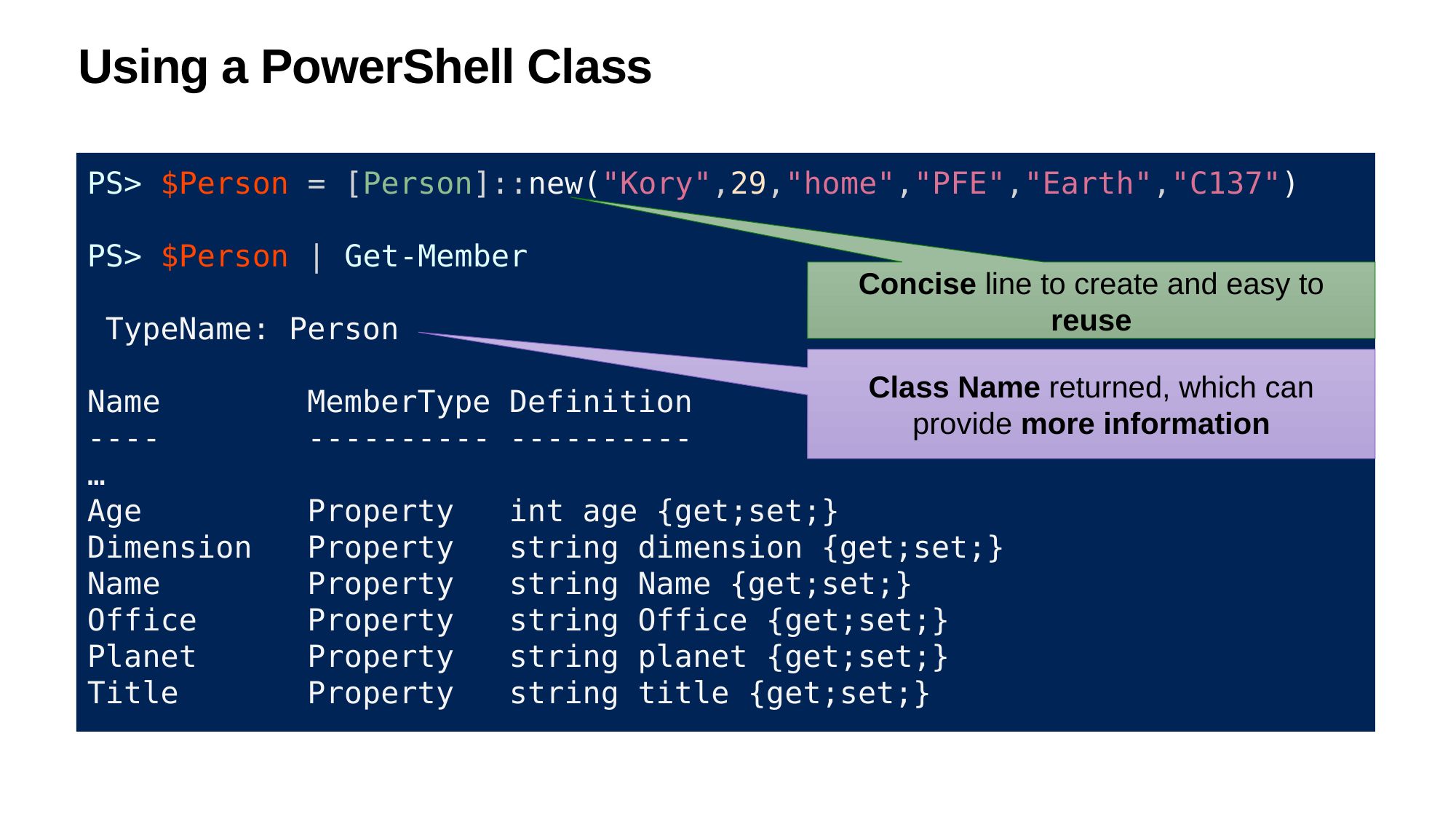

# Using a PowerShell Class
PS> $Person = [Person]::new("Kory",29,"home","PFE","Earth","C137")

PS> $Person | Get-Member

 TypeName: Person

Name        MemberType Definition
----        ---------- ----------
…
Age         Property   int age {get;set;}
Dimension   Property   string dimension {get;set;}
Name        Property   string Name {get;set;}
Office      Property   string Office {get;set;}
Planet      Property   string planet {get;set;}
Title       Property   string title {get;set;}
Concise line to create and easy to reuse
Class Name returned, which can provide more information